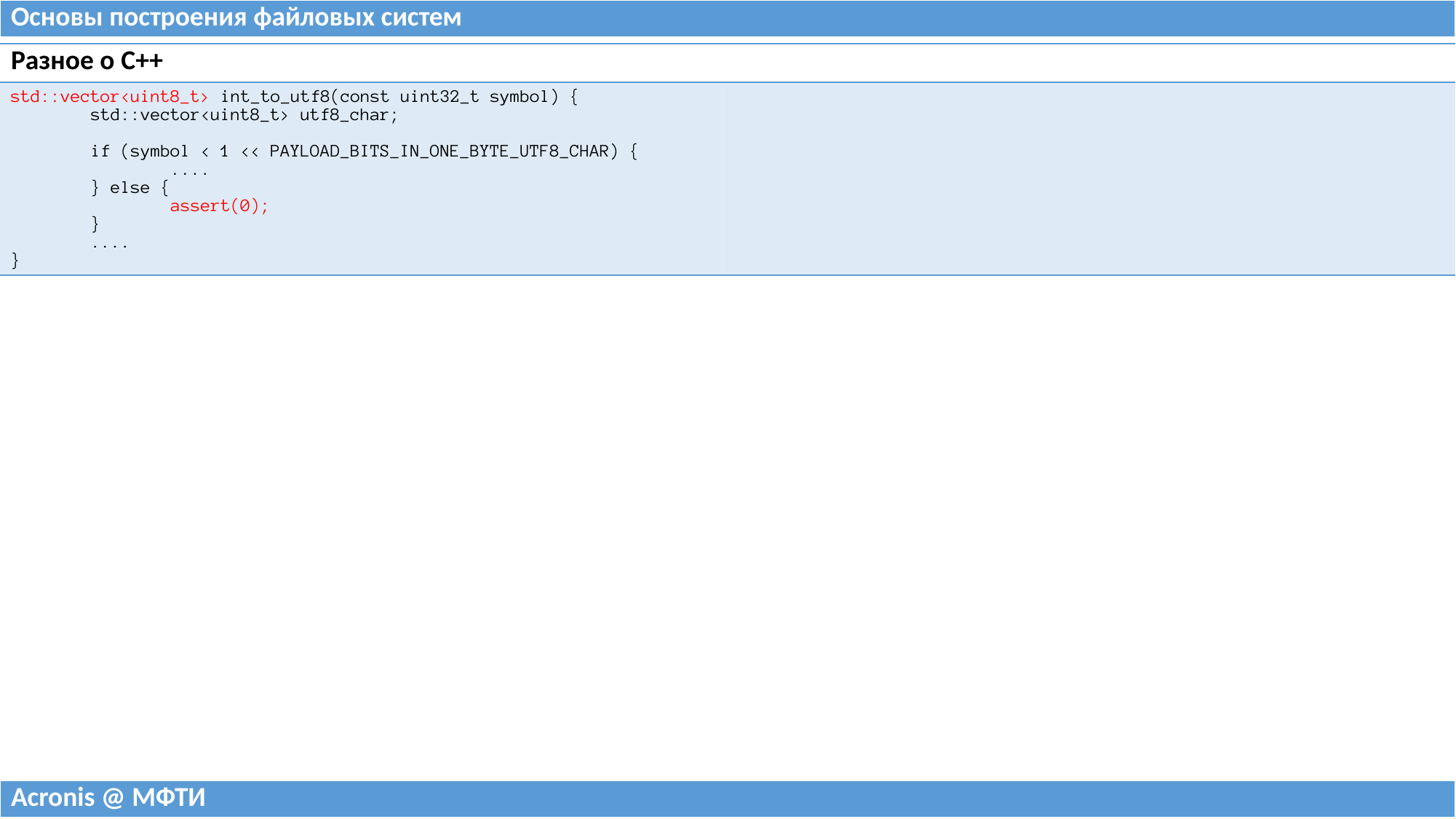

| Основы построения файловых систем |
| --- |
| Разное о C++ |  |
| --- | --- |
| std::vector<uint8\_t> int\_to\_utf8(const uint32\_t symbol) { std::vector<uint8\_t> utf8\_char; if (symbol < 1 << PAYLOAD\_BITS\_IN\_ONE\_BYTE\_UTF8\_CHAR) { .... } else { assert(0); } .... } |  |
| Acronis @ МФТИ |
| --- |